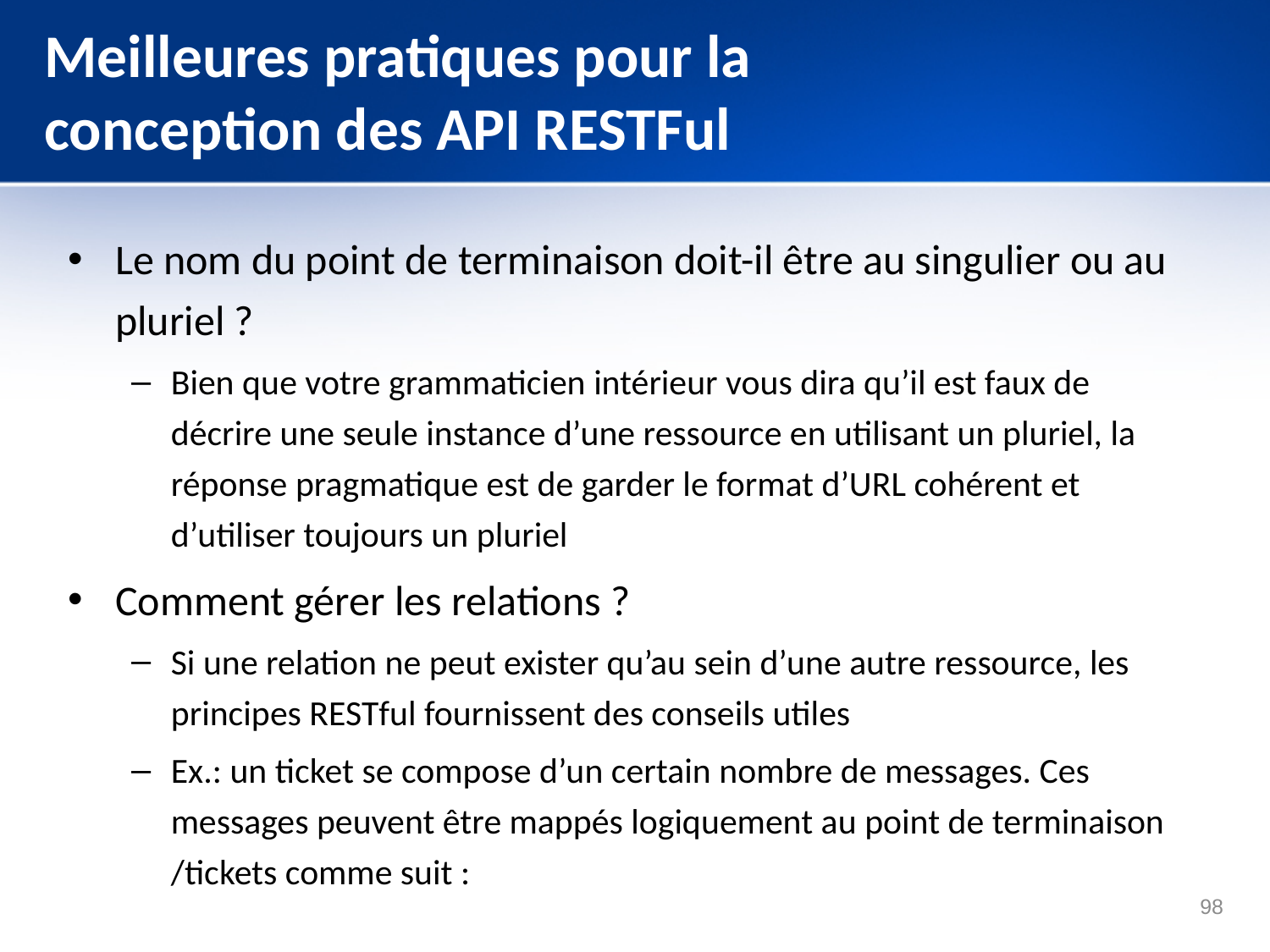

# Meilleures pratiques pour la conception des API RESTFul
Le nom du point de terminaison doit-il être au singulier ou au pluriel ?
Bien que votre grammaticien intérieur vous dira qu’il est faux de décrire une seule instance d’une ressource en utilisant un pluriel, la réponse pragmatique est de garder le format d’URL cohérent et d’utiliser toujours un pluriel
Comment gérer les relations ?
Si une relation ne peut exister qu’au sein d’une autre ressource, les principes RESTful fournissent des conseils utiles
Ex.: un ticket se compose d’un certain nombre de messages. Ces messages peuvent être mappés logiquement au point de terminaison /tickets comme suit :
98